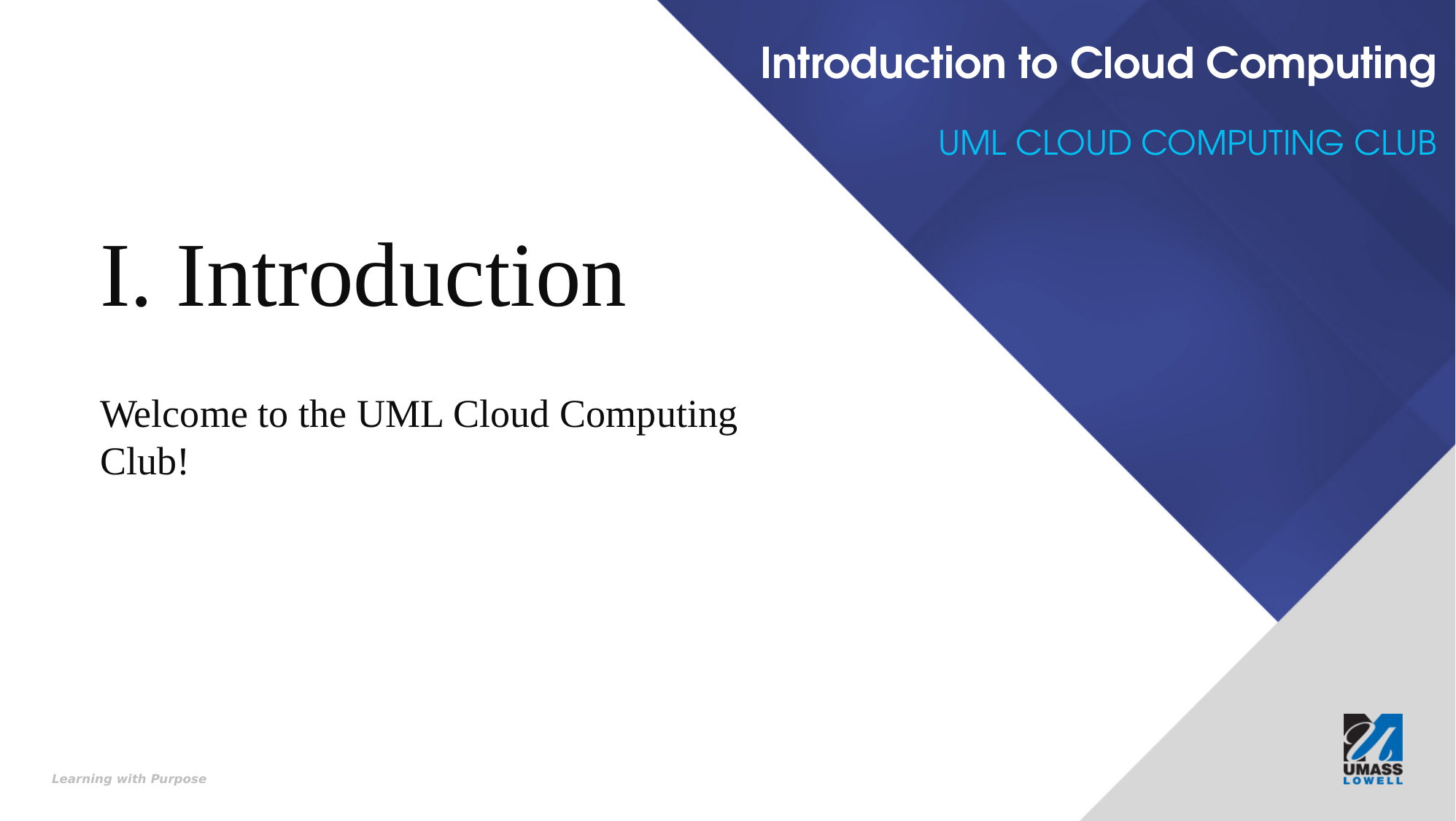

Introduction to Cloud Computing
UML cloud computing club
I. Introduction

Welcome to the UML Cloud Computing Club!